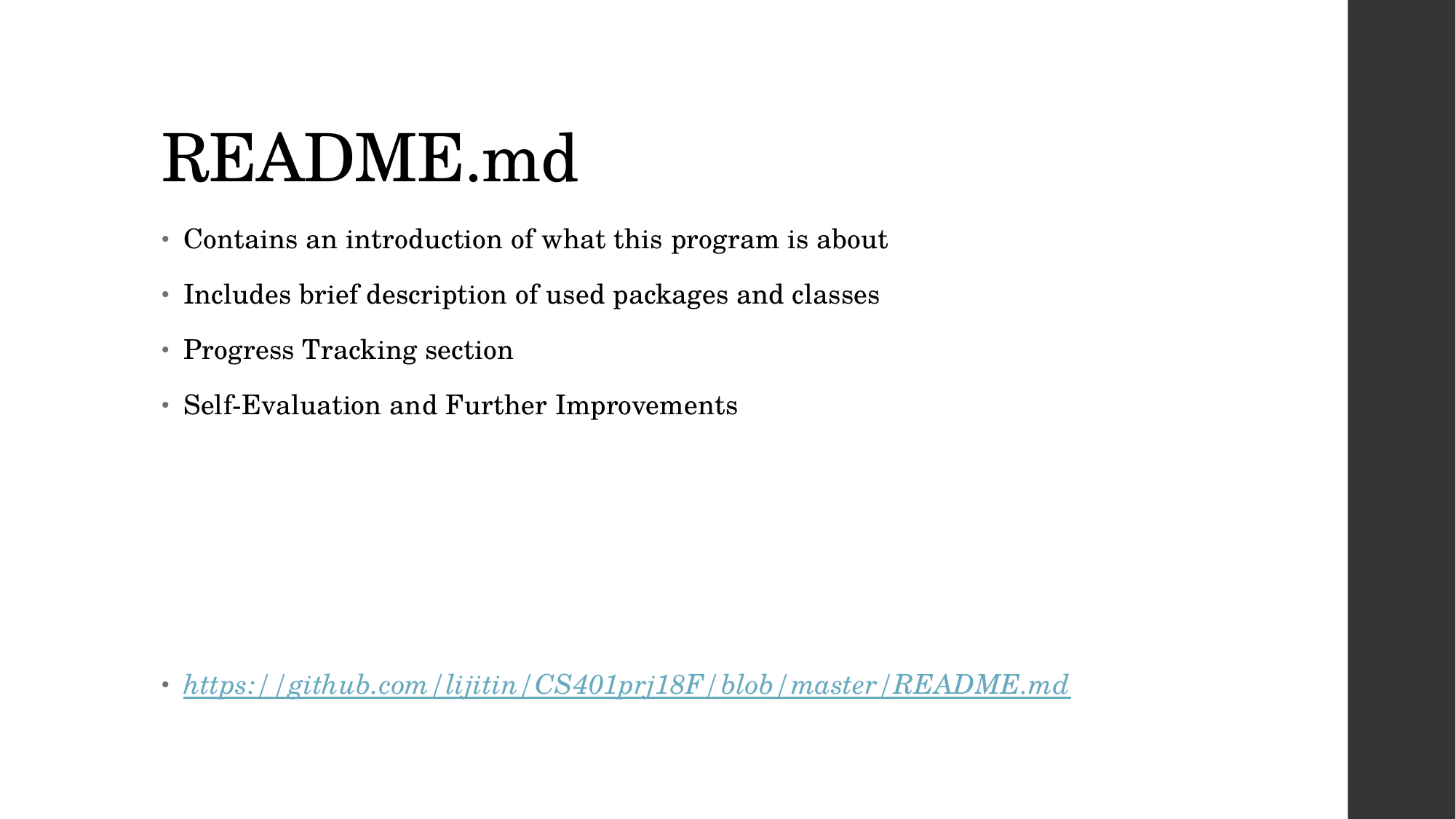

# README.md
Contains an introduction of what this program is about
Includes brief description of used packages and classes
Progress Tracking section
Self-Evaluation and Further Improvements

https://github.com/lijitin/CS401prj18F/blob/master/README.md